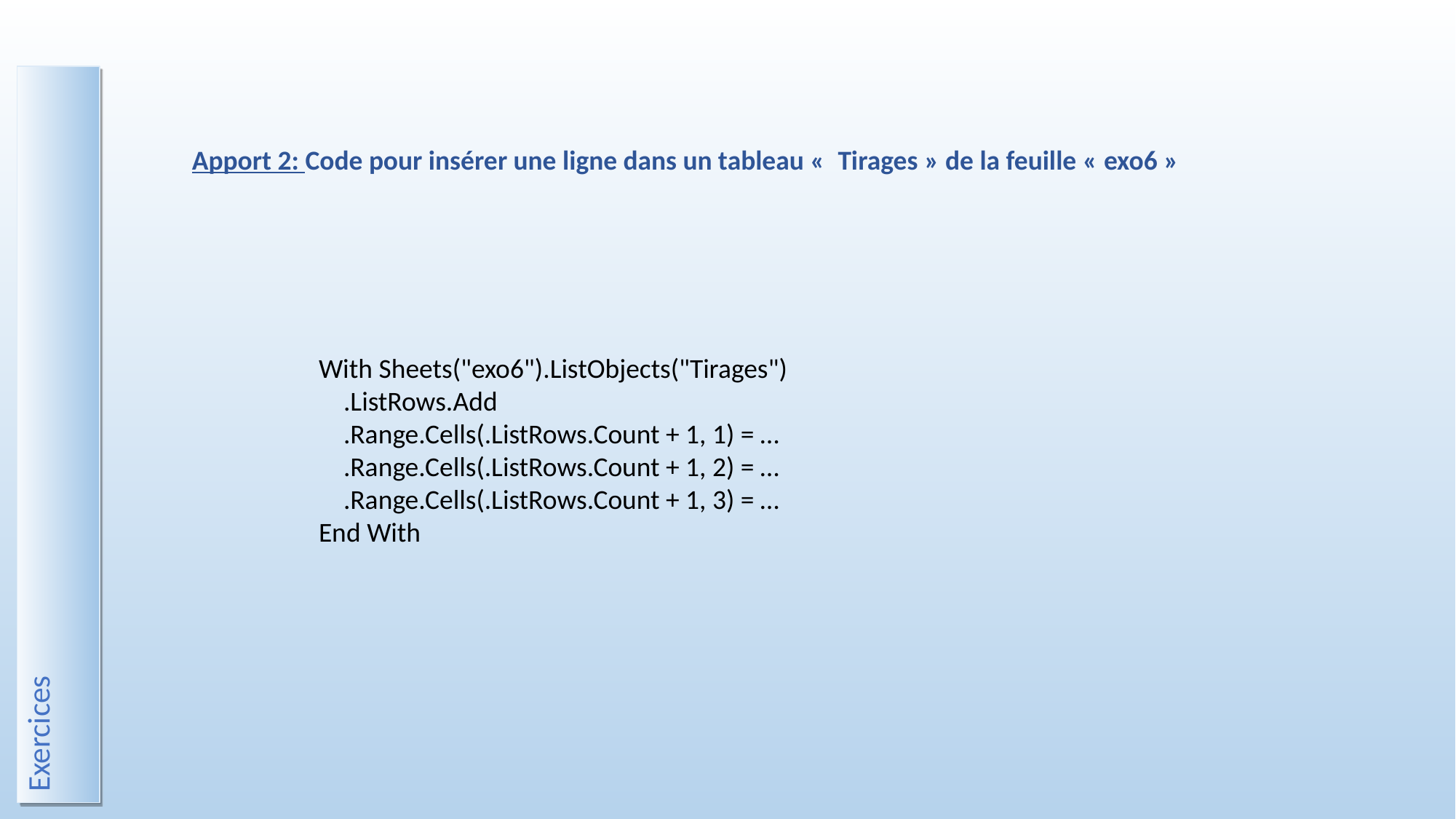

Apport 2: Code pour insérer une ligne dans un tableau «  Tirages » de la feuille « exo6 »

With Sheets("exo6").ListObjects("Tirages")
    .ListRows.Add
    .Range.Cells(.ListRows.Count + 1, 1) = …
    .Range.Cells(.ListRows.Count + 1, 2) = …
    .Range.Cells(.ListRows.Count + 1, 3) = …
End With
# Exercices